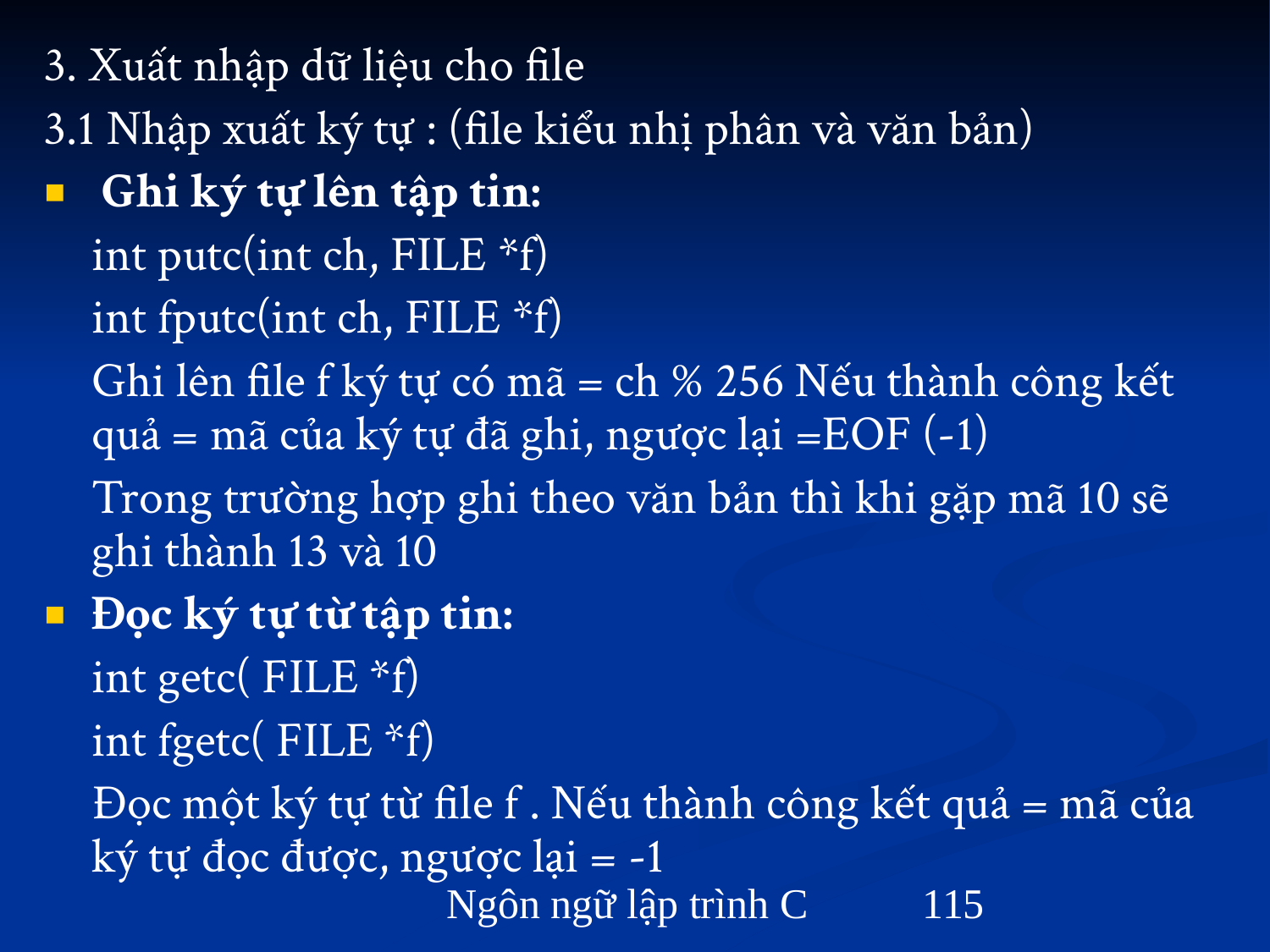

3. Xuất nhập dữ liệu cho file
3.1 Nhập xuất ký tự : (file kiểu nhị phân và văn bản)
 Ghi ký tự lên tập tin:
	int putc(int ch, FILE *f)
	int fputc(int ch, FILE *f)
	Ghi lên file f ký tự có mã = ch % 256 Nếu thành công kết quả = mã của ký tự đã ghi, ngược lại =EOF (-1)
	Trong trường hợp ghi theo văn bản thì khi gặp mã 10 sẽ ghi thành 13 và 10
Ðọc ký tự từ tập tin:
	int getc( FILE *f)
	int fgetc( FILE *f)
	Ðọc một ký tự từ file f . Nếu thành công kết quả = mã của ký tự đọc được, ngược lại = -1
Ngôn ngữ lập trình C
115